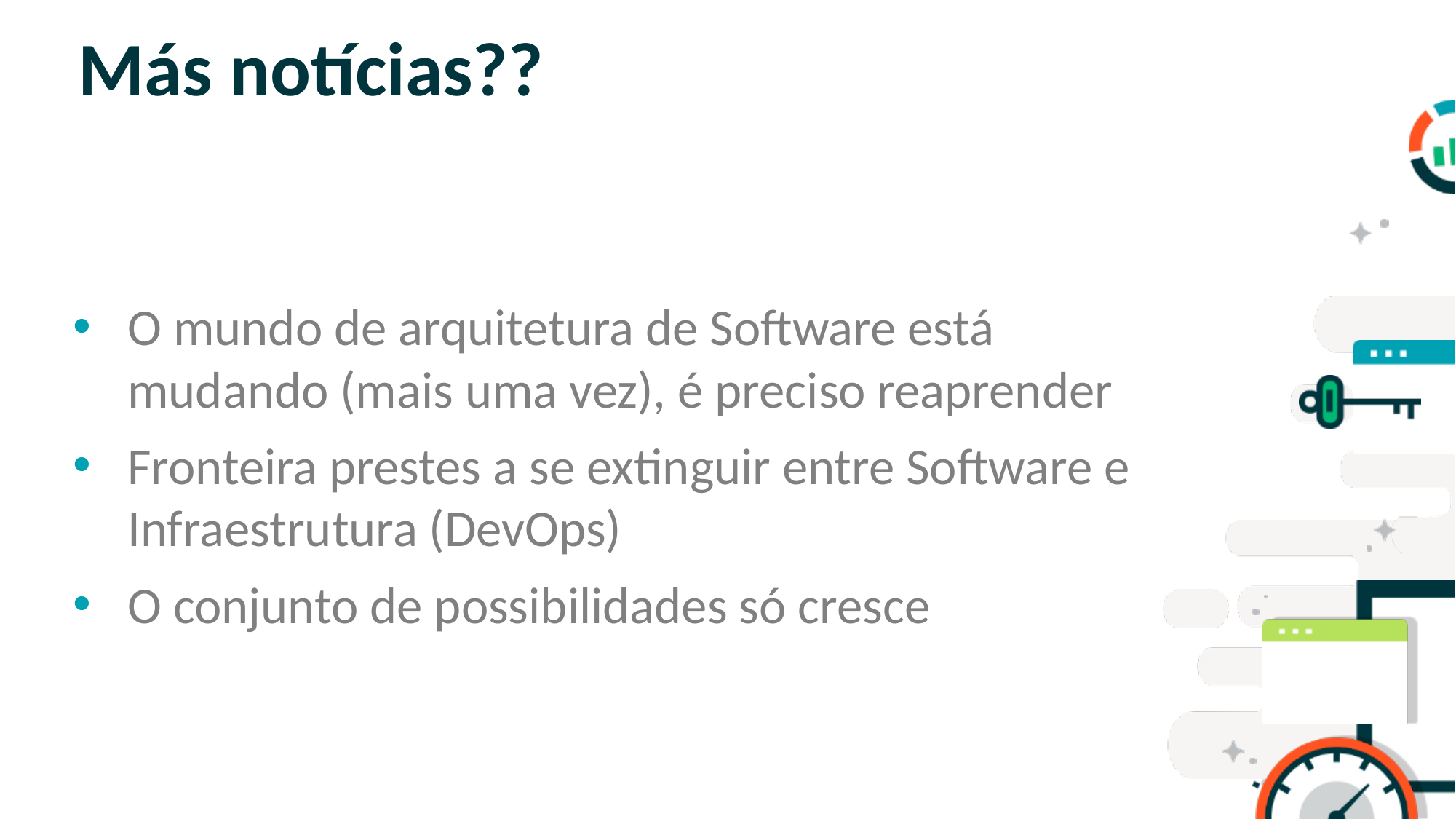

# Más notícias??
O mundo de arquitetura de Software está mudando (mais uma vez), é preciso reaprender
Fronteira prestes a se extinguir entre Software e Infraestrutura (DevOps)
O conjunto de possibilidades só cresce
SLIDE PARA TEXTO CORRIDO
OBS: NÃO É ACONSELHÁVEL COLOCAR
MUITO TEXTO NOS SLIDES